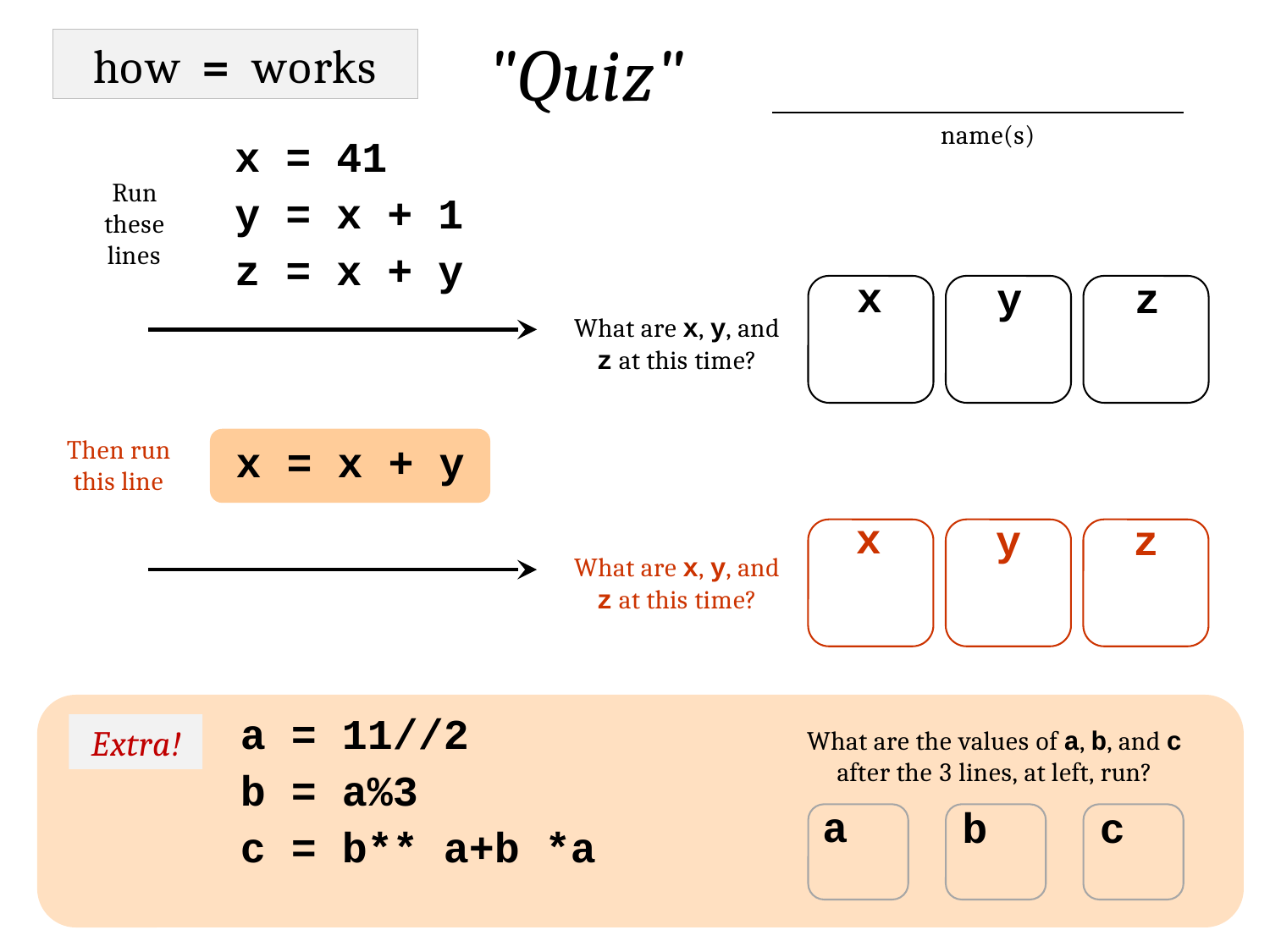

"Quiz"
how  =  works
name(s)
x = 41
y = x + 1
z = x + y
Run
these lines
x
y
z

What are x, y, and z at this time?
Then run this line

x = x + y
x
y
z

What are x, y, and z at this time?

Extra!
a = 11//2
b = a%3
c = b** a+b *a
What are the values of a, b, and c after the 3 lines, at left, run?
a
b
c